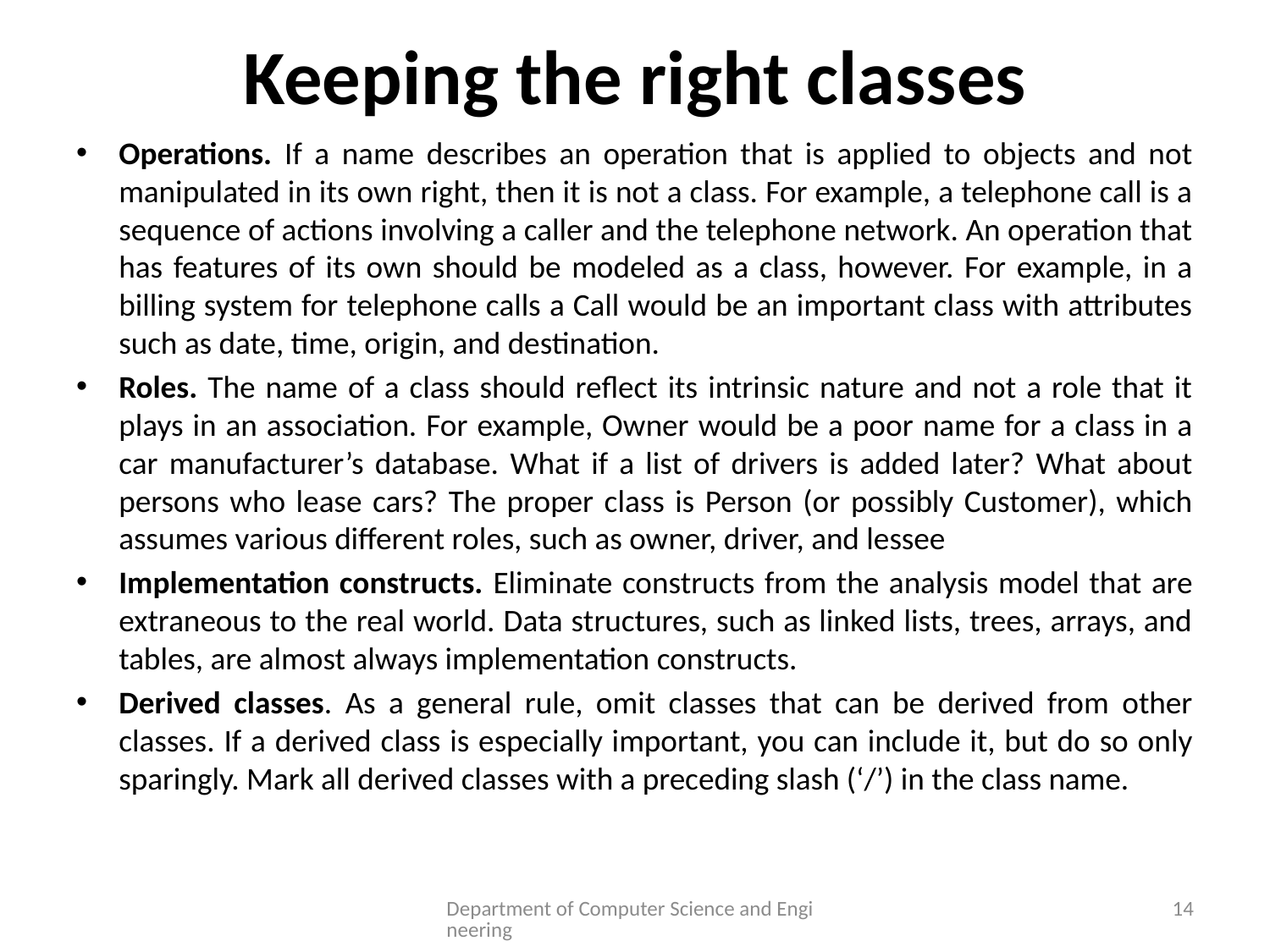

# Keeping the right classes
Operations. If a name describes an operation that is applied to objects and not manipulated in its own right, then it is not a class. For example, a telephone call is a sequence of actions involving a caller and the telephone network. An operation that has features of its own should be modeled as a class, however. For example, in a billing system for telephone calls a Call would be an important class with attributes such as date, time, origin, and destination.
Roles. The name of a class should reflect its intrinsic nature and not a role that it plays in an association. For example, Owner would be a poor name for a class in a car manufacturer’s database. What if a list of drivers is added later? What about persons who lease cars? The proper class is Person (or possibly Customer), which assumes various different roles, such as owner, driver, and lessee
Implementation constructs. Eliminate constructs from the analysis model that are extraneous to the real world. Data structures, such as linked lists, trees, arrays, and tables, are almost always implementation constructs.
Derived classes. As a general rule, omit classes that can be derived from other classes. If a derived class is especially important, you can include it, but do so only sparingly. Mark all derived classes with a preceding slash (‘/’) in the class name.

Department of Computer Science and Engineering
14